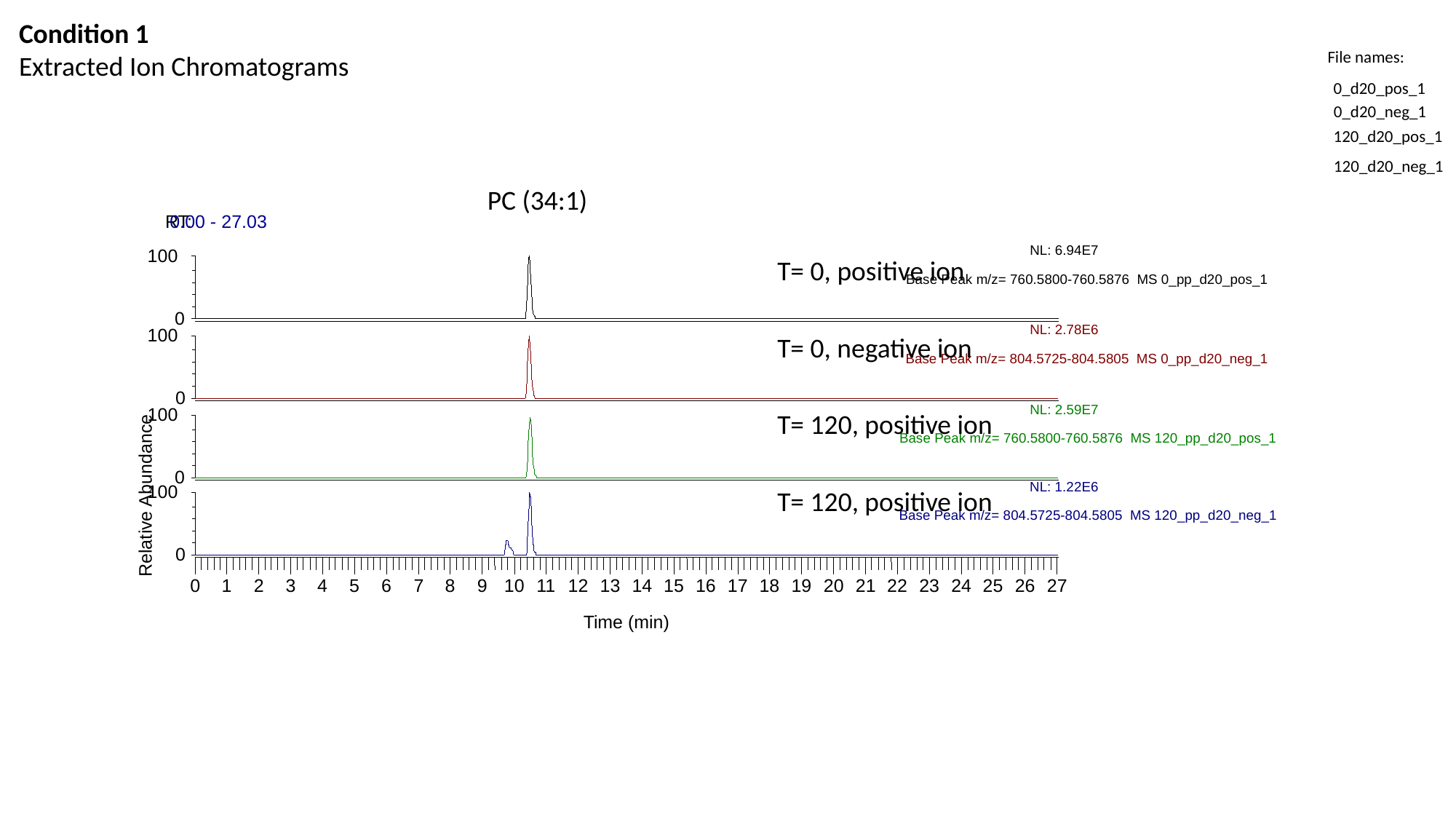

Condition 1
Extracted Ion Chromatograms
File names:
0_d20_pos_1
0_d20_neg_1
120_d20_pos_1
120_d20_neg_1
PC (34:1)
RT:
0.00 - 27.03
NL: 6.94E7
100
T= 0, positive ion

Base Peak m/z= 760.5800-760.5876  MS 0_pp_d20_pos_1

0

NL: 2.78E6
100
T= 0, negative ion

Base Peak m/z= 804.5725-804.5805  MS 0_pp_d20_neg_1

0

NL: 2.59E7
T= 120, positive ion
100

Base Peak m/z= 760.5800-760.5876  MS 120_pp_d20_pos_1

0

NL: 1.22E6

T= 120, positive ion
Relative Abundance
100

Base Peak m/z= 804.5725-804.5805  MS 120_pp_d20_neg_1

0

0
1
2
3
4
5
6
7
8
9
10
11
12
13
14
15
16
17
18
19
20
21
22
23
24
25
26
27
Time (min)